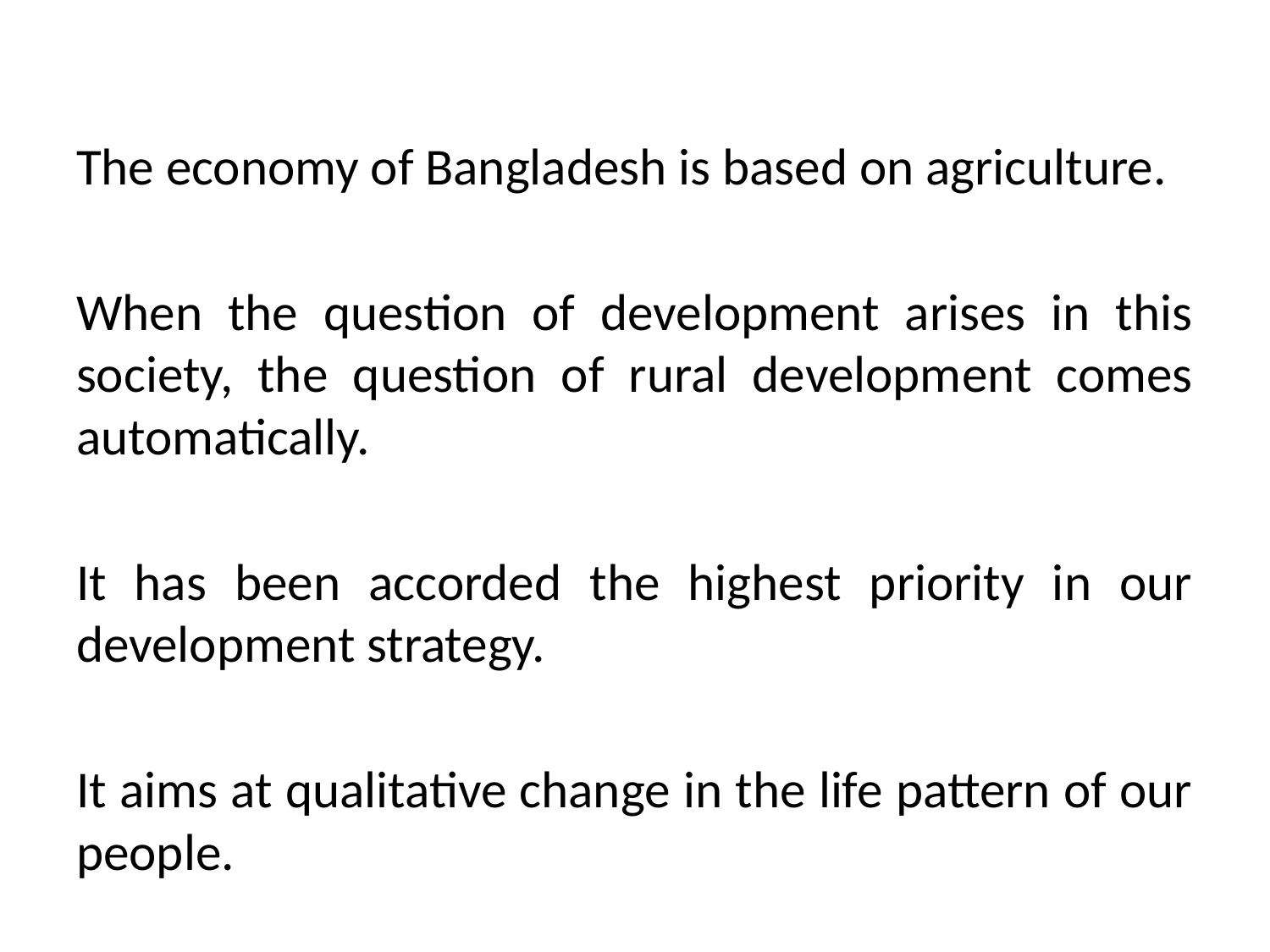

The economy of Bangladesh is based on agriculture.

When the question of development arises in this society, the question of rural development comes automatically.

It has been accorded the highest priority in our development strategy.

It aims at qualitative change in the life pattern of our people.